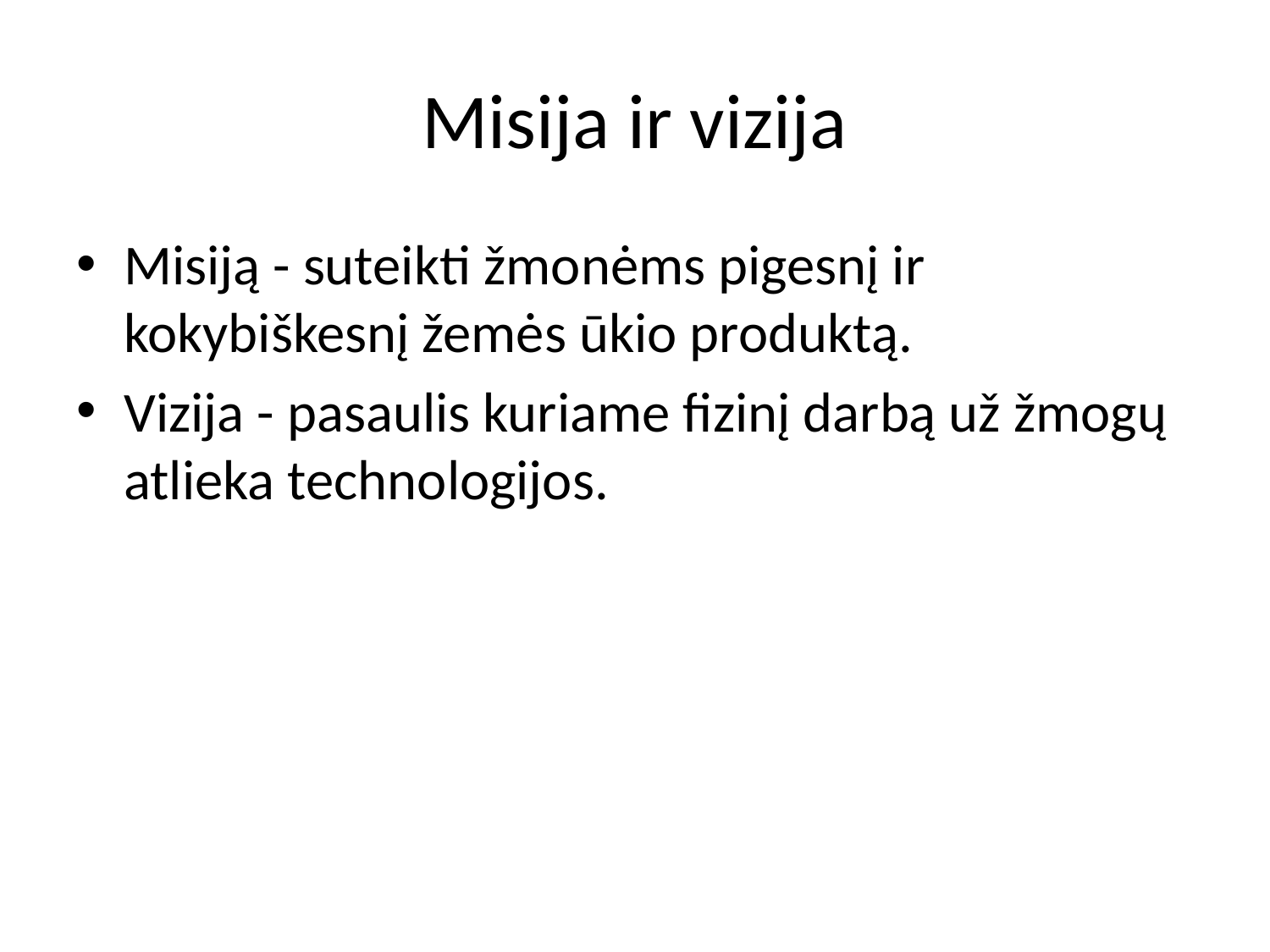

# Misija ir vizija
Misiją - suteikti žmonėms pigesnį ir kokybiškesnį žemės ūkio produktą.
Vizija - pasaulis kuriame fizinį darbą už žmogų atlieka technologijos.